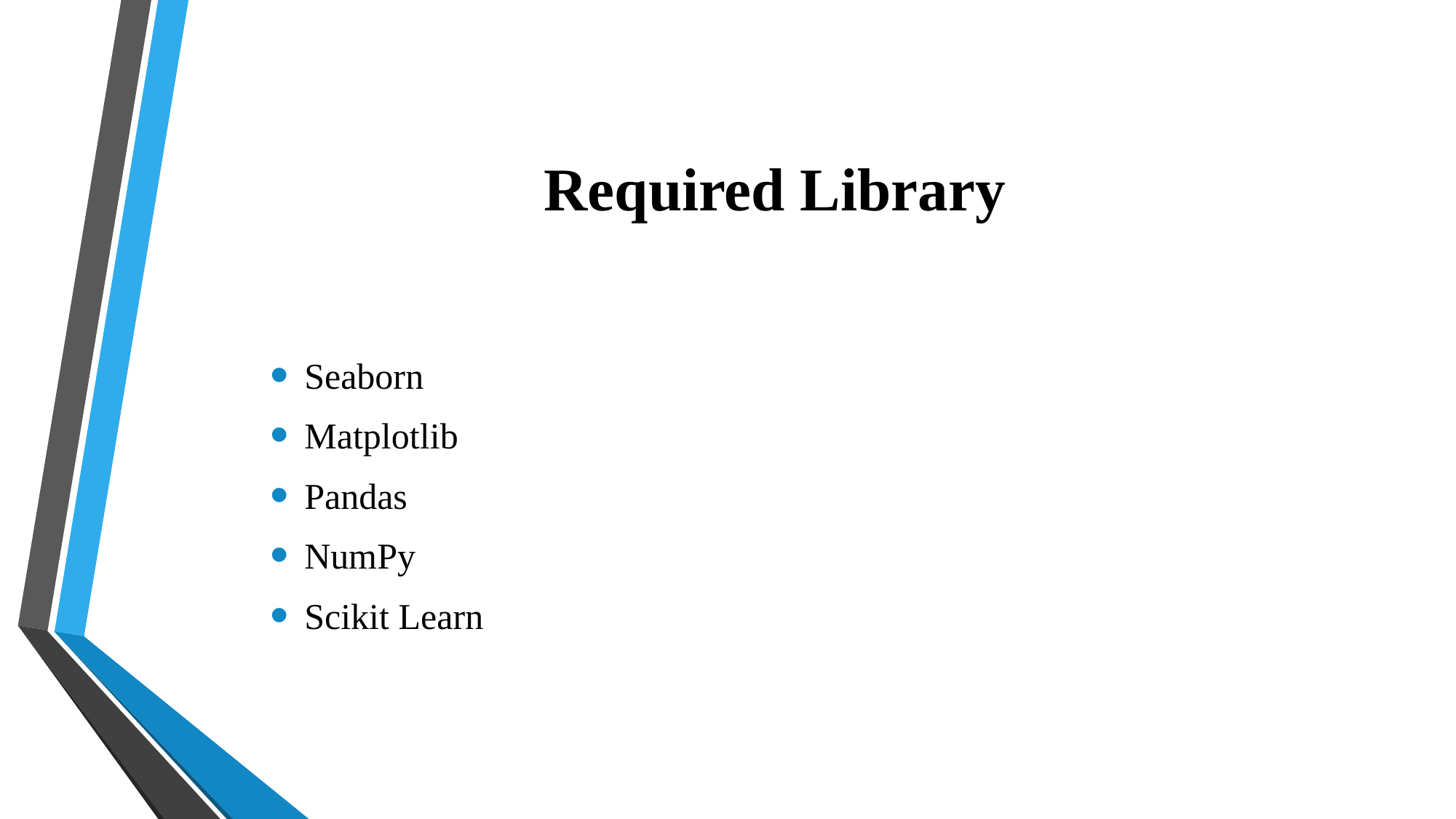

# Required Library
Seaborn
Matplotlib
Pandas
NumPy
Scikit Learn